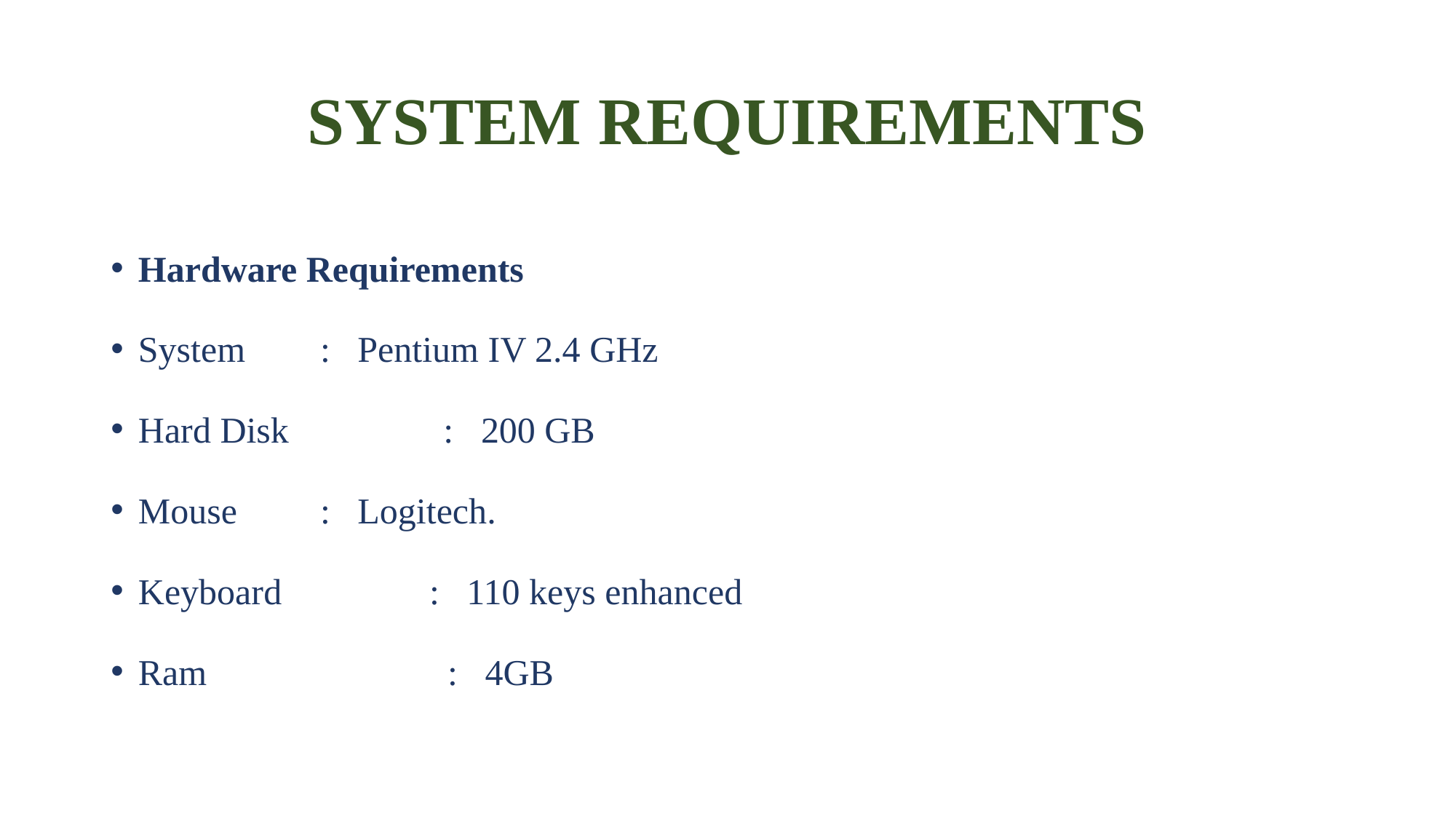

# SYSTEM REQUIREMENTS
Hardware Requirements
System	        :   Pentium IV 2.4 GHz
Hard Disk                 :   200 GB
Mouse	        :   Logitech.
Keyboard	        :   110 keys enhanced
Ram	                      :   4GB